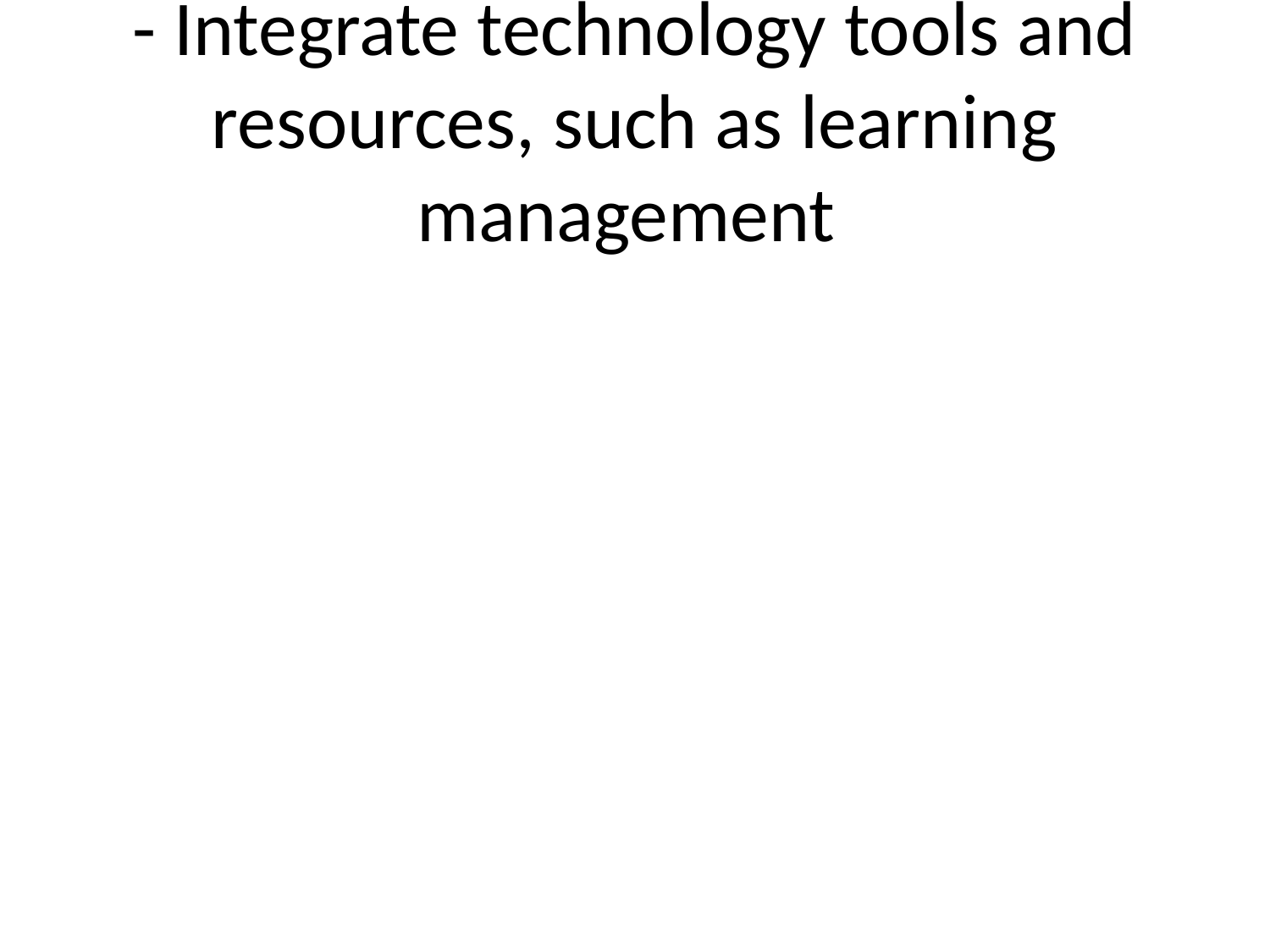

# - Integrate technology tools and resources, such as learning management